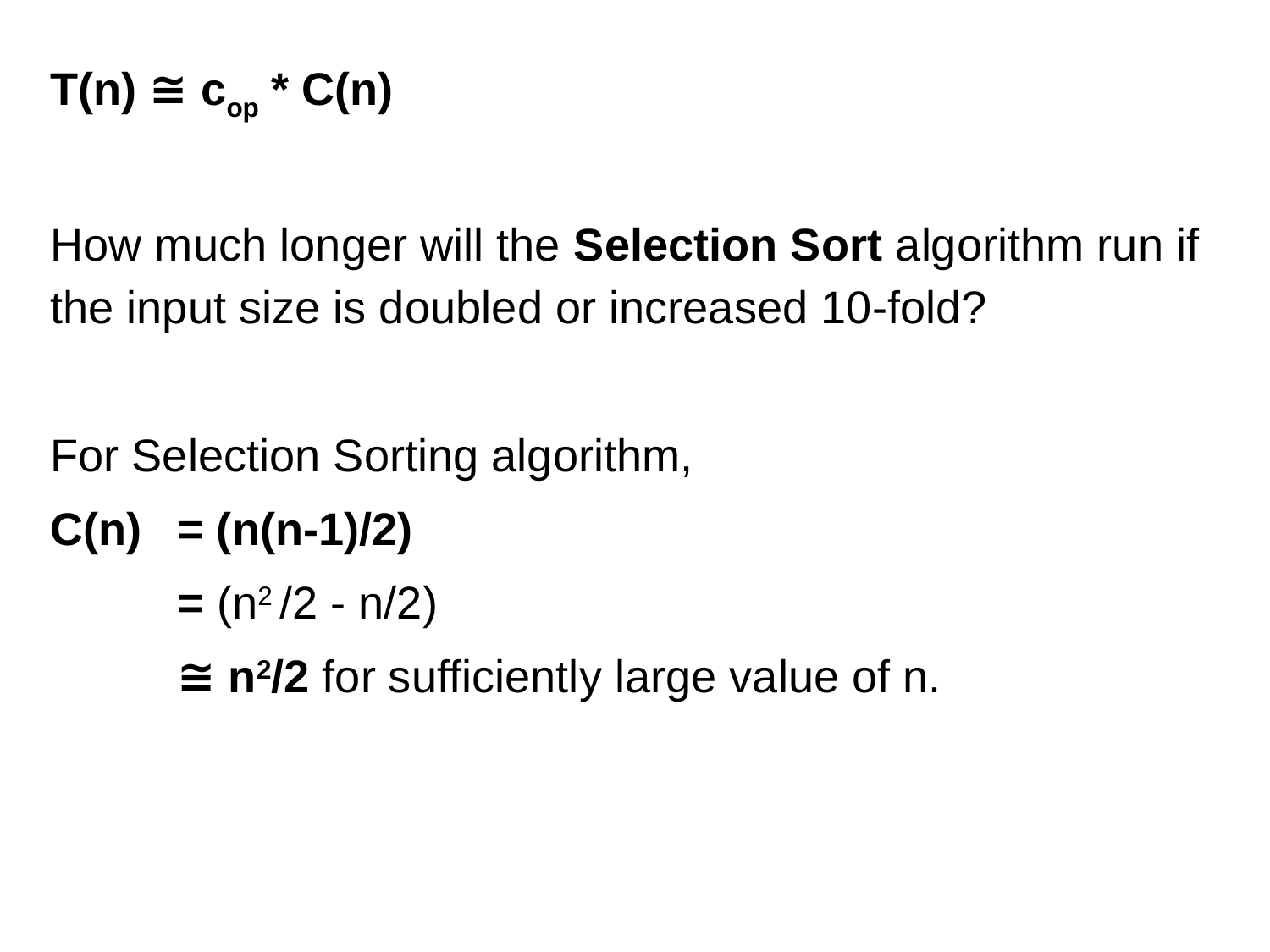

T(n) ≅ cop * C(n)

How much longer will the Selection Sort algorithm run if the input size is doubled or increased 10-fold?

For Selection Sorting algorithm,
C(n) 	= (n(n-1)/2)
= (n2 /2 - n/2)
≅ n2/2 for sufficiently large value of n.